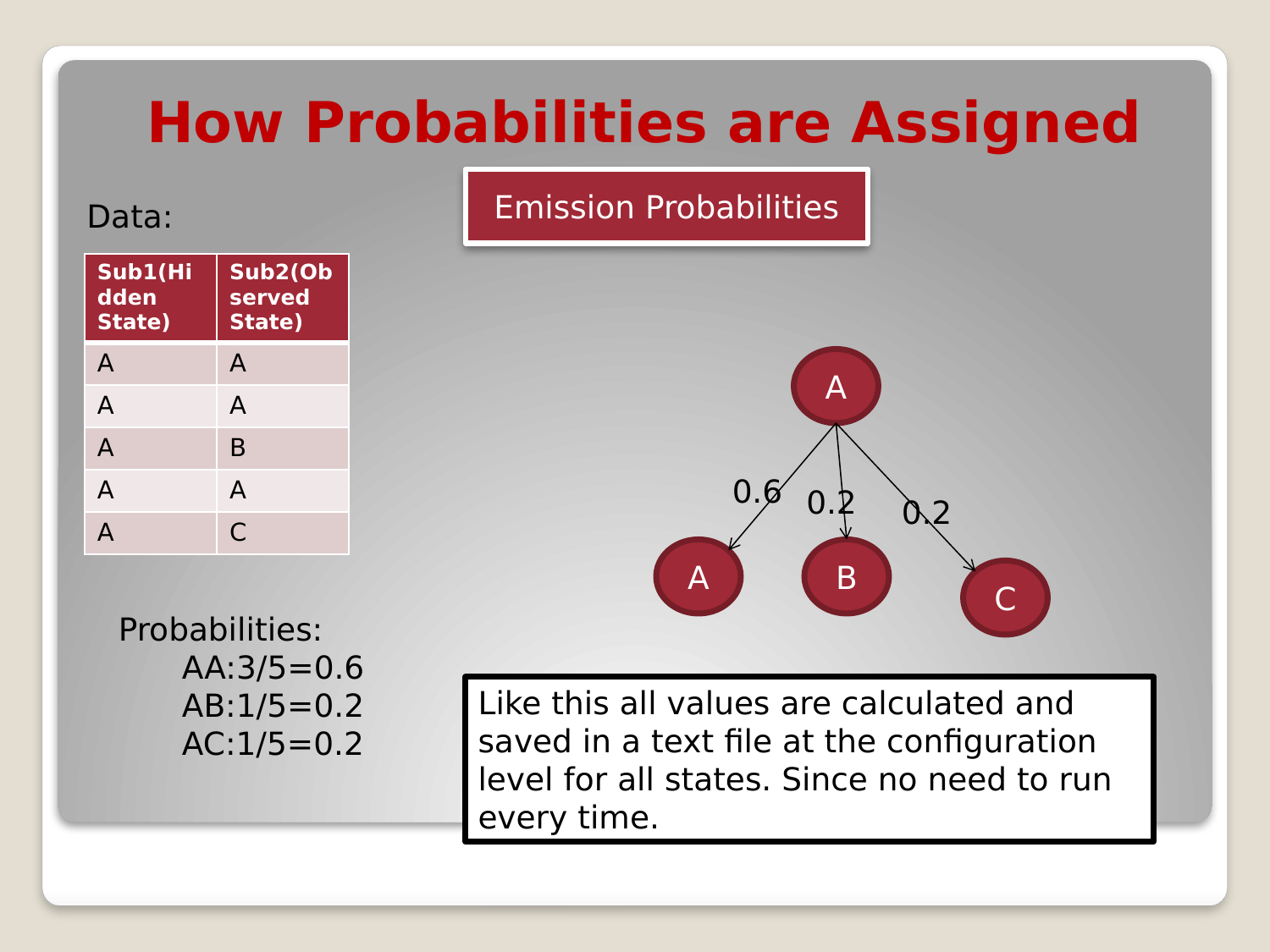

How Probabilities are Assigned

Emission Probabilities
Data:
| Sub1(Hidden State) | Sub2(Observed State) |
| --- | --- |
| A | A |
| A | A |
| A | B |
| A | A |
| A | C |
A
0.6
0.2
0.2
A
B
C
Probabilities:
AA:3/5=0.6
AB:1/5=0.2
AC:1/5=0.2
Like this all values are calculated and saved in a text file at the configuration level for all states. Since no need to run every time.